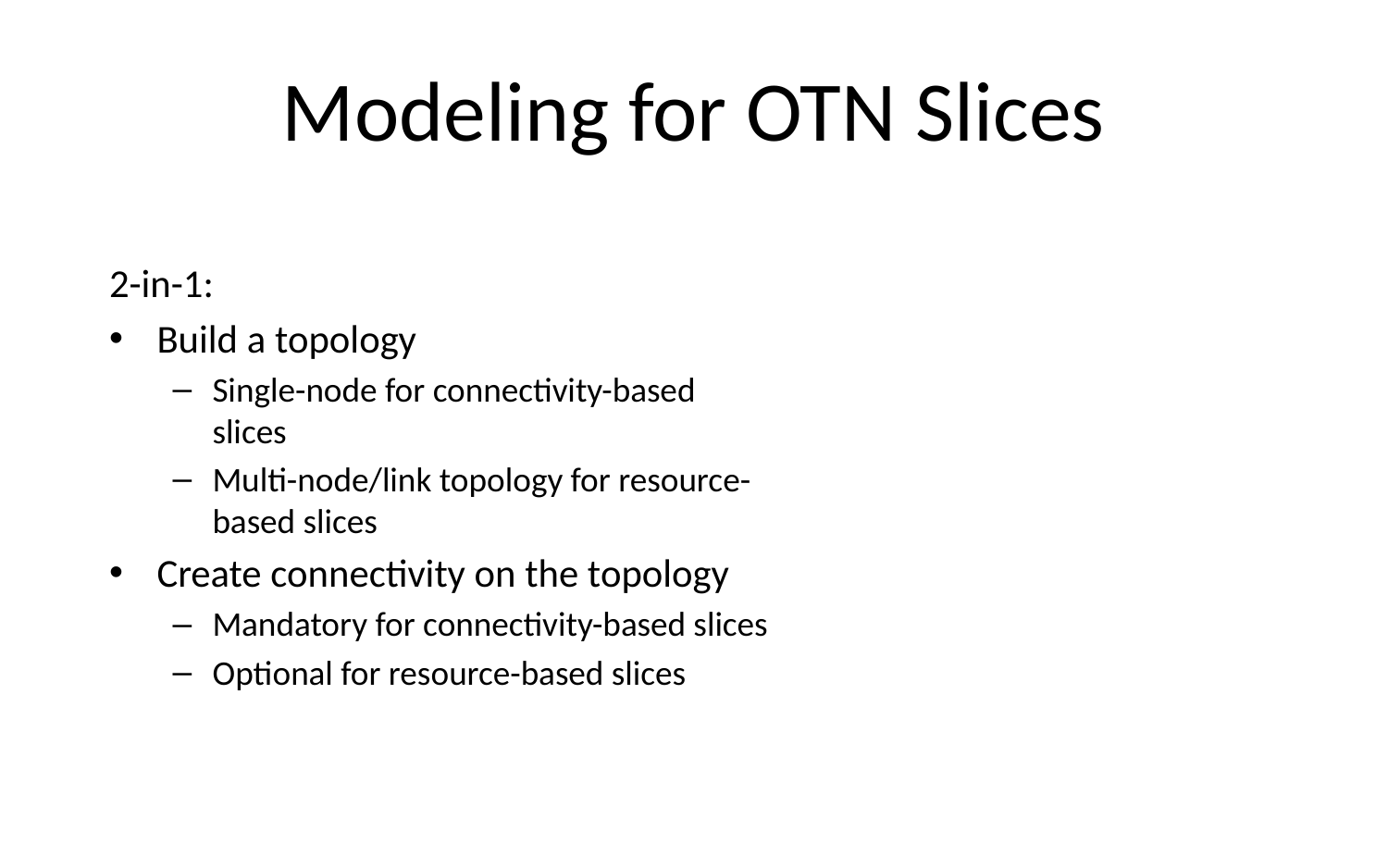

# Modeling for OTN Slices
2-in-1:
Build a topology
Single-node for connectivity-based slices
Multi-node/link topology for resource-based slices
Create connectivity on the topology
Mandatory for connectivity-based slices
Optional for resource-based slices